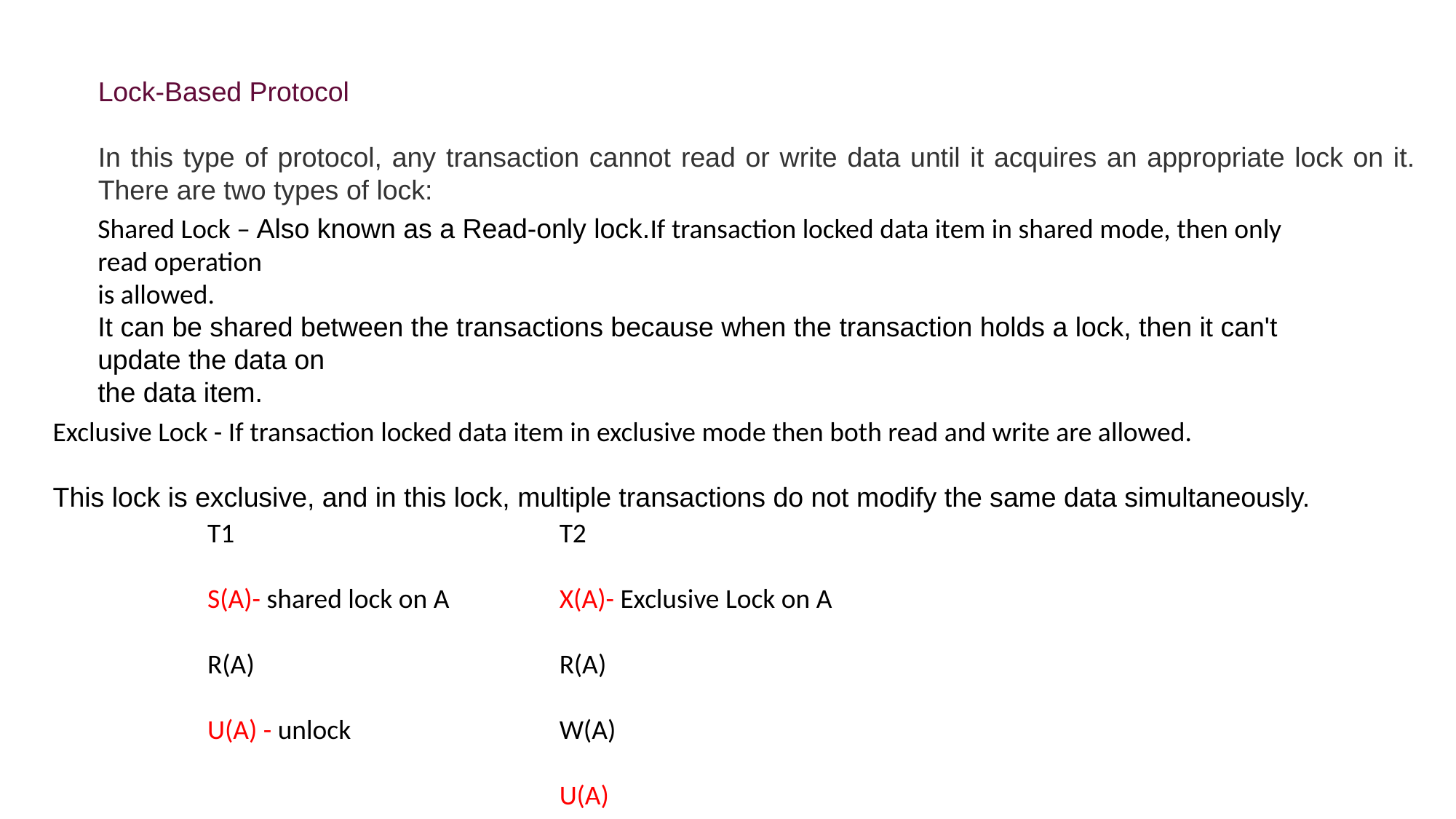

Lock-Based Protocol

In this type of protocol, any transaction cannot read or write data until it acquires an appropriate lock on it. There are two types of lock:
Shared Lock – Also known as a Read-only lock.If transaction locked data item in shared mode, then only read operation
is allowed.
It can be shared between the transactions because when the transaction holds a lock, then it can't update the data on
the data item.

Exclusive Lock - If transaction locked data item in exclusive mode then both read and write are allowed.

This lock is exclusive, and in this lock, multiple transactions do not modify the same data simultaneously.

T1

S(A)- shared lock on A

R(A)

U(A) - unlock
T2

X(A)- Exclusive Lock on A

R(A)

W(A)

U(A)